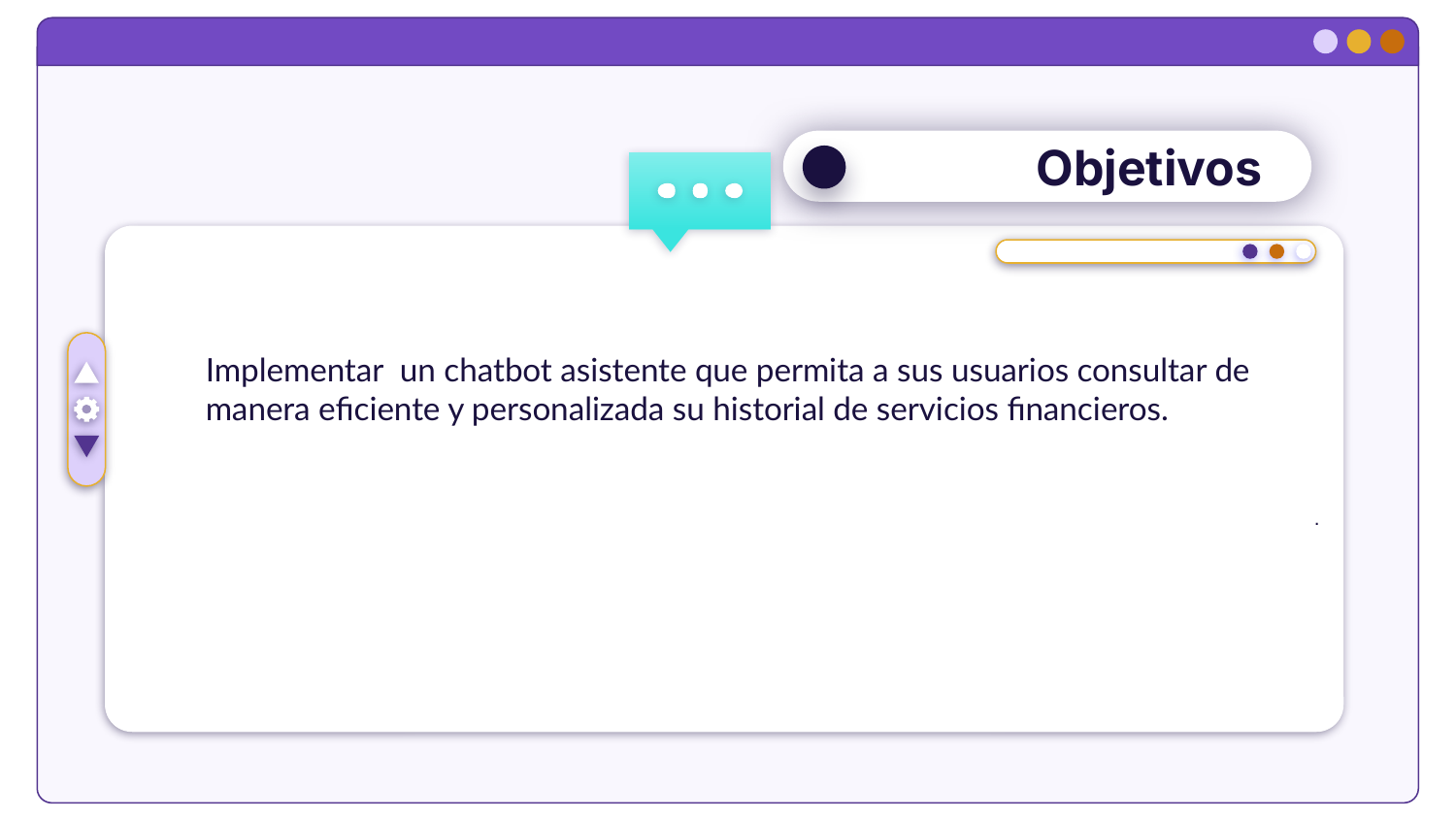

# Objetivos

Implementar  un chatbot asistente que permita a sus usuarios consultar de manera eficiente y personalizada su historial de servicios financieros.

.